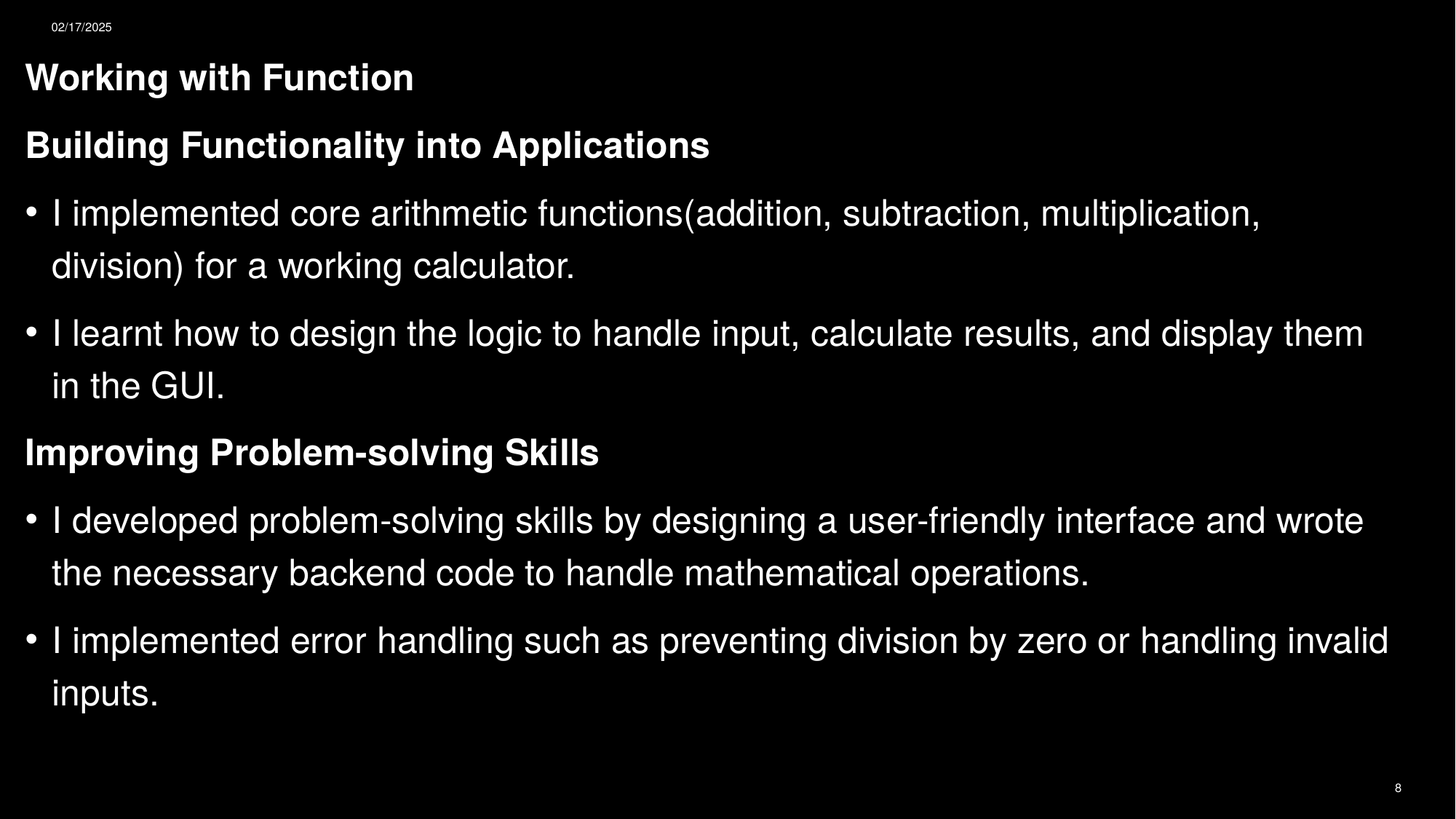

02/17/2025
Working with Function
Building Functionality into Applications
I implemented core arithmetic functions(addition, subtraction, multiplication, division) for a working calculator.
I learnt how to design the logic to handle input, calculate results, and display them in the GUI.
Improving Problem-solving Skills
I developed problem-solving skills by designing a user-friendly interface and wrote the necessary backend code to handle mathematical operations.
I implemented error handling such as preventing division by zero or handling invalid inputs.

8